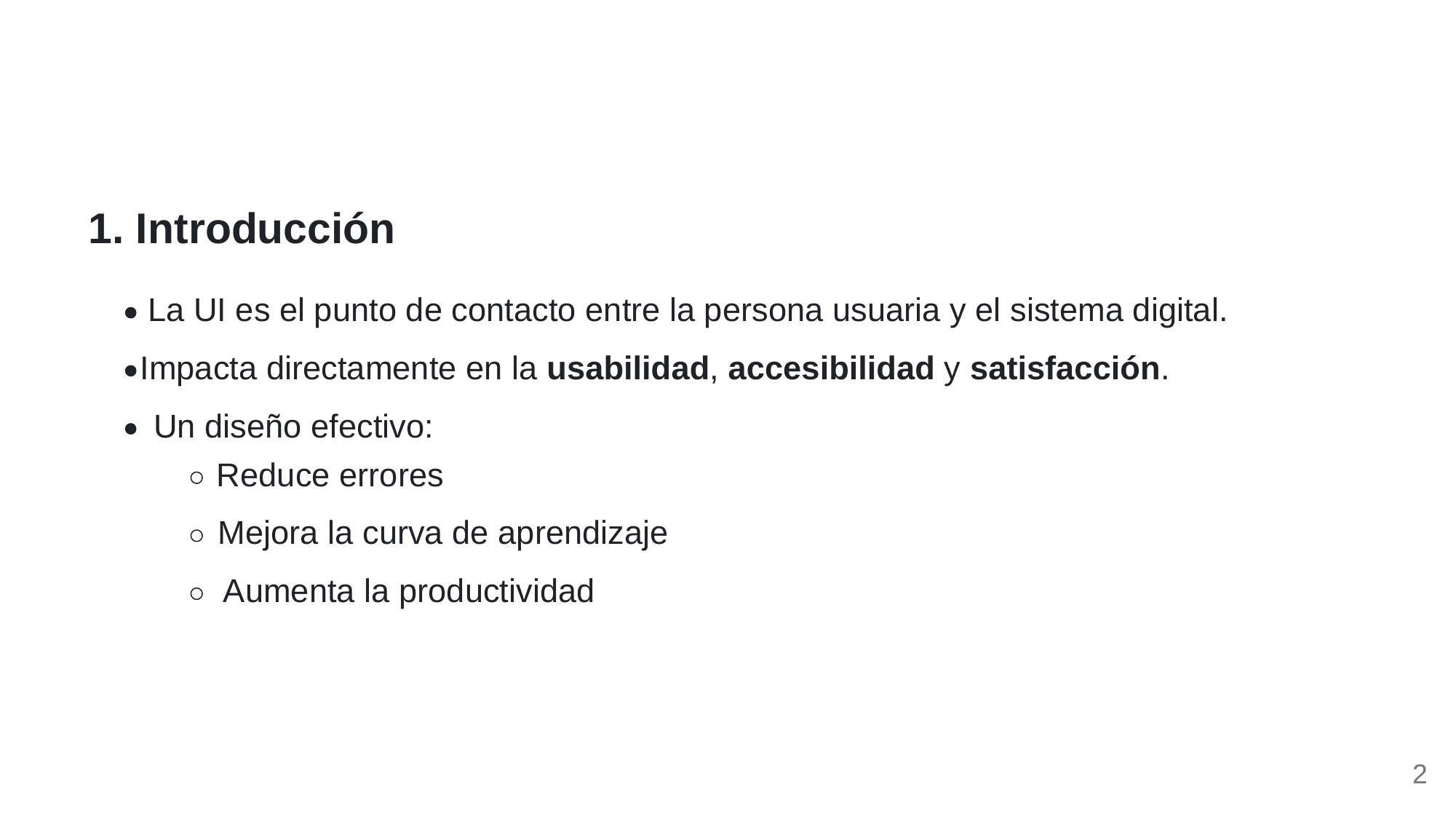

1. Introducción
La UI es el punto de contacto entre la persona usuaria y el sistema digital.

Impacta directamente en la usabilidad, accesibilidad y satisfacción.

Un diseño efectivo:

Reduce errores

Mejora la curva de aprendizaje

Aumenta la productividad

2